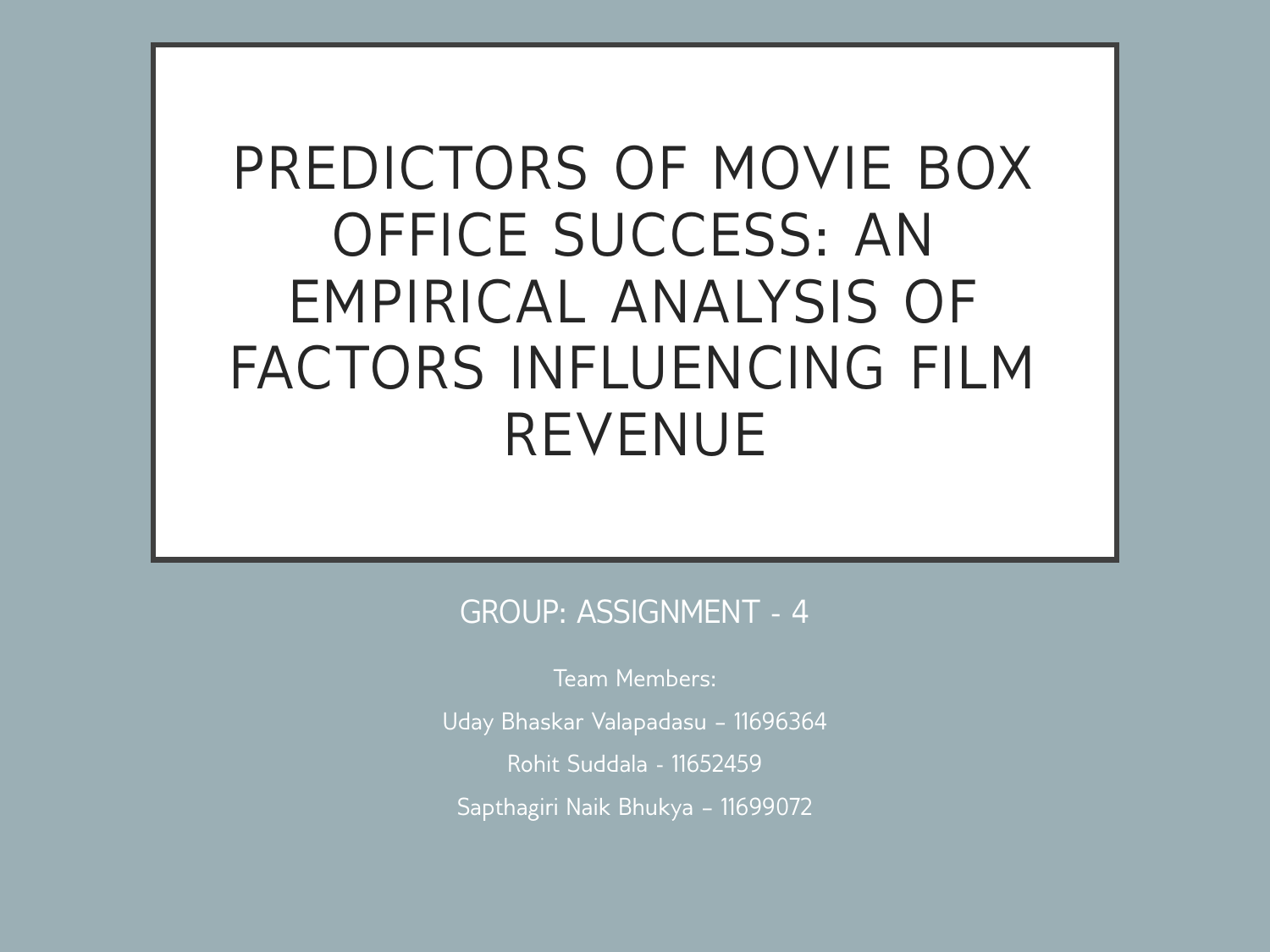

# Predictors of Movie Box Office Success: An Empirical Analysis of Factors Influencing Film Revenue
GROUP: ASSIGNMENT - 4
Team Members:
Uday Bhaskar Valapadasu – 11696364
Rohit Suddala - 11652459
Sapthagiri Naik Bhukya – 11699072